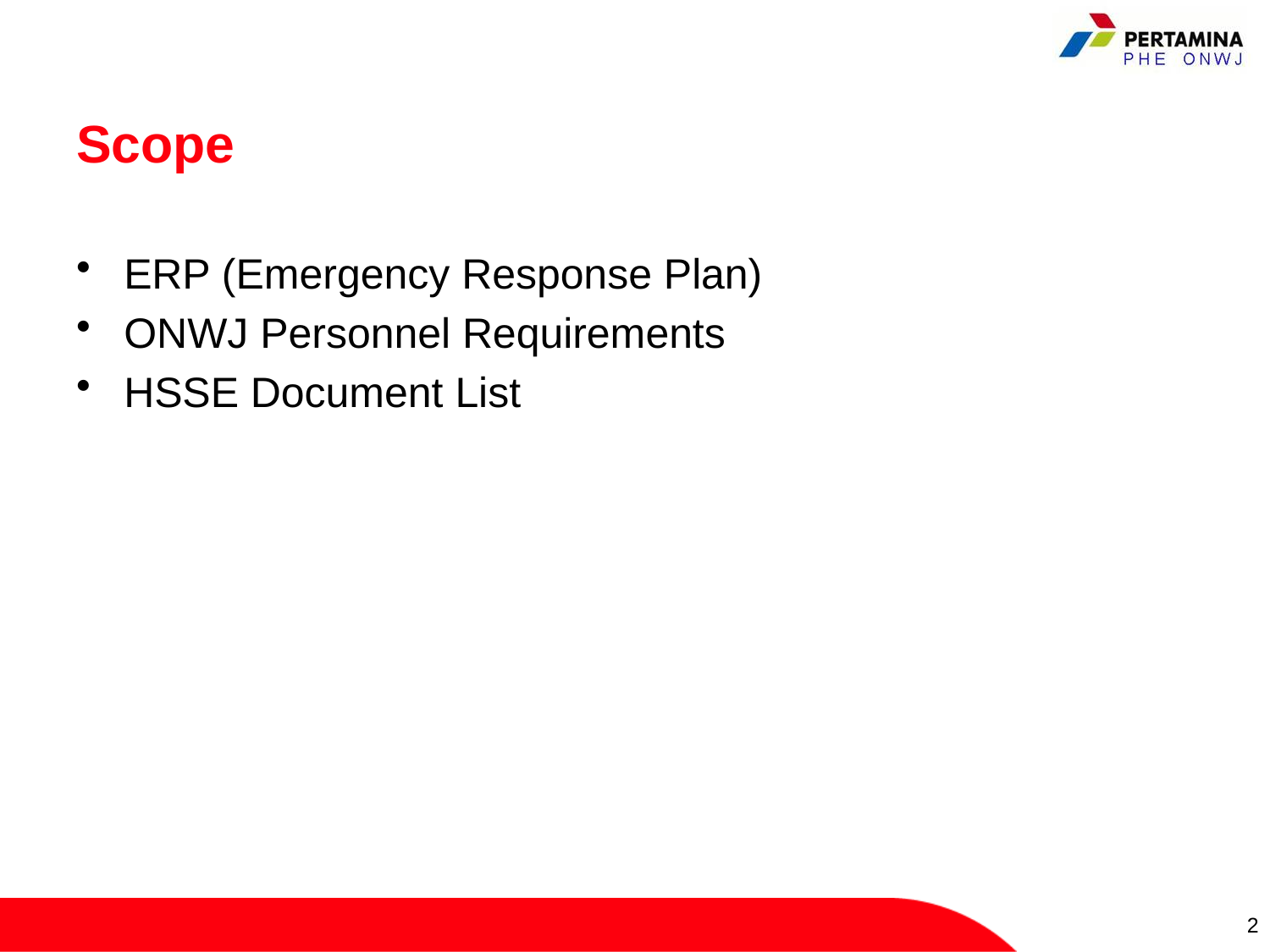

# Scope
ERP (Emergency Response Plan)
ONWJ Personnel Requirements
HSSE Document List
2